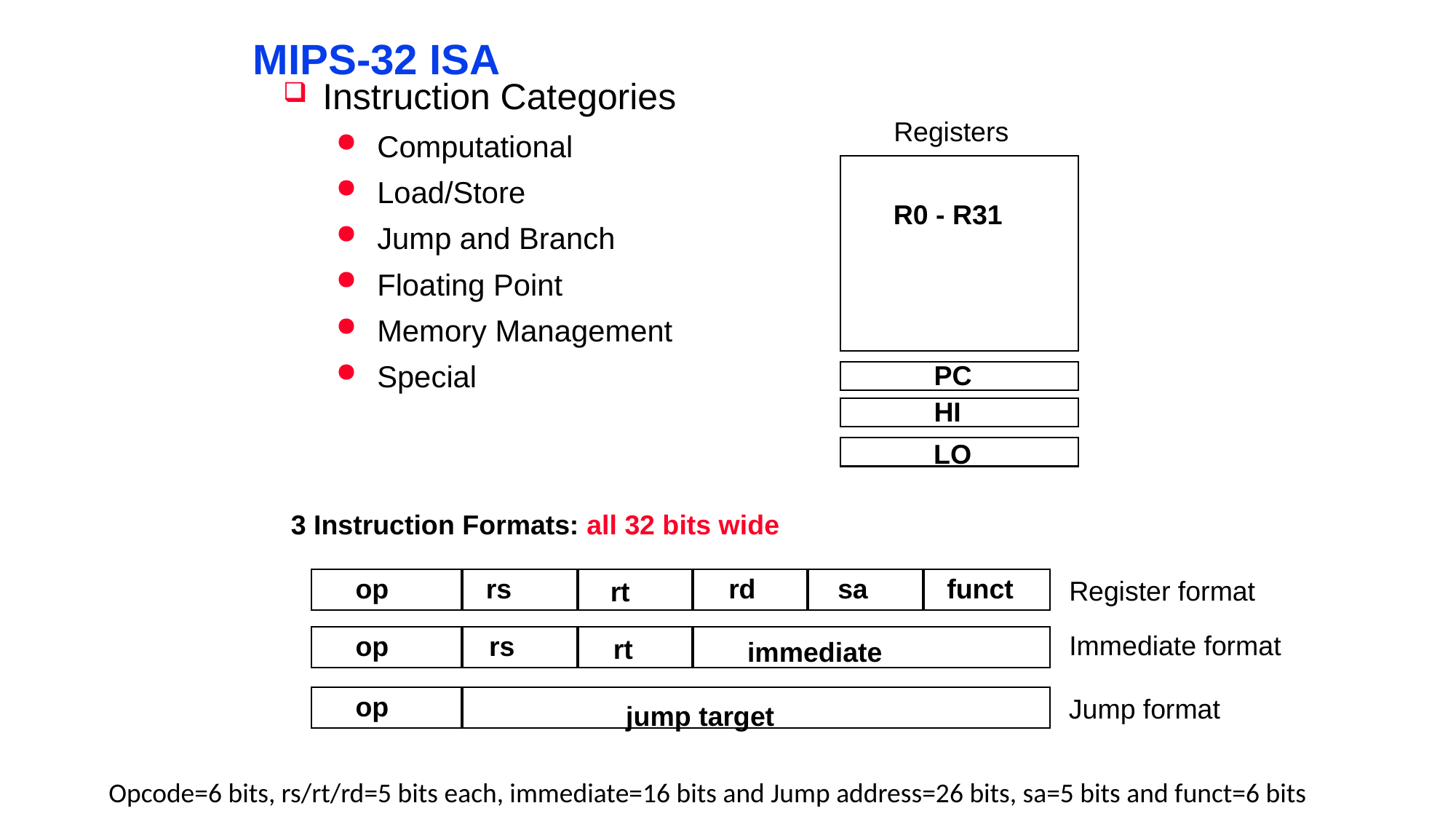

MIPS-32 ISA
Instruction Categories
Computational
Load/Store
Jump and Branch
Floating Point
Memory Management
Special
Registers

R0 - R31
PC

HI

LO
3 Instruction Formats: all 32 bits wide
Register format

op
rs
rd
sa
funct
rt
Immediate format

op
rs
rt
immediate
Jump format

op
jump target
Opcode=6 bits, rs/rt/rd=5 bits each, immediate=16 bits and Jump address=26 bits, sa=5 bits and funct=6 bits